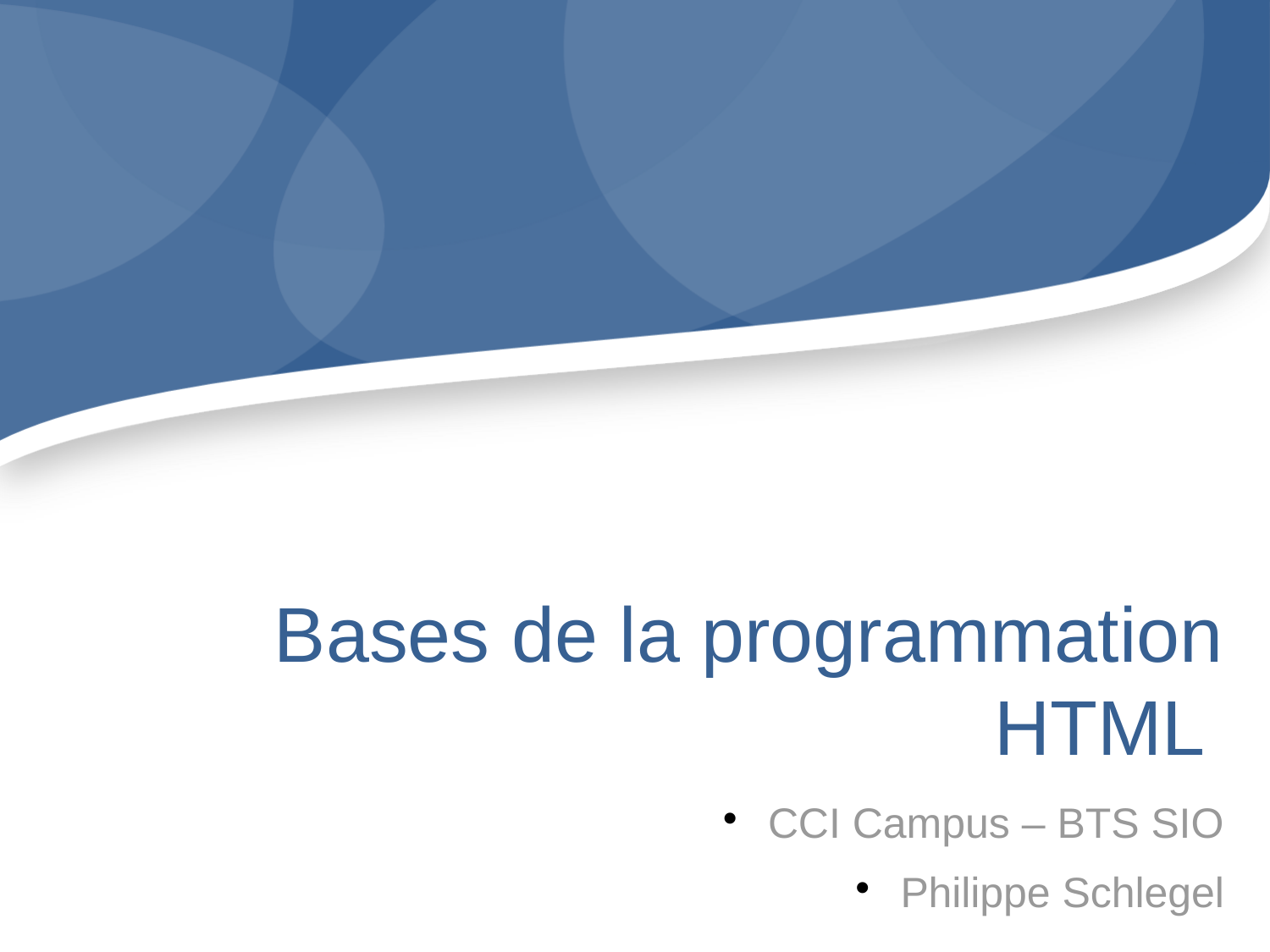

Bases de la programmation
HTML
CCI Campus – BTS SIO
Philippe Schlegel